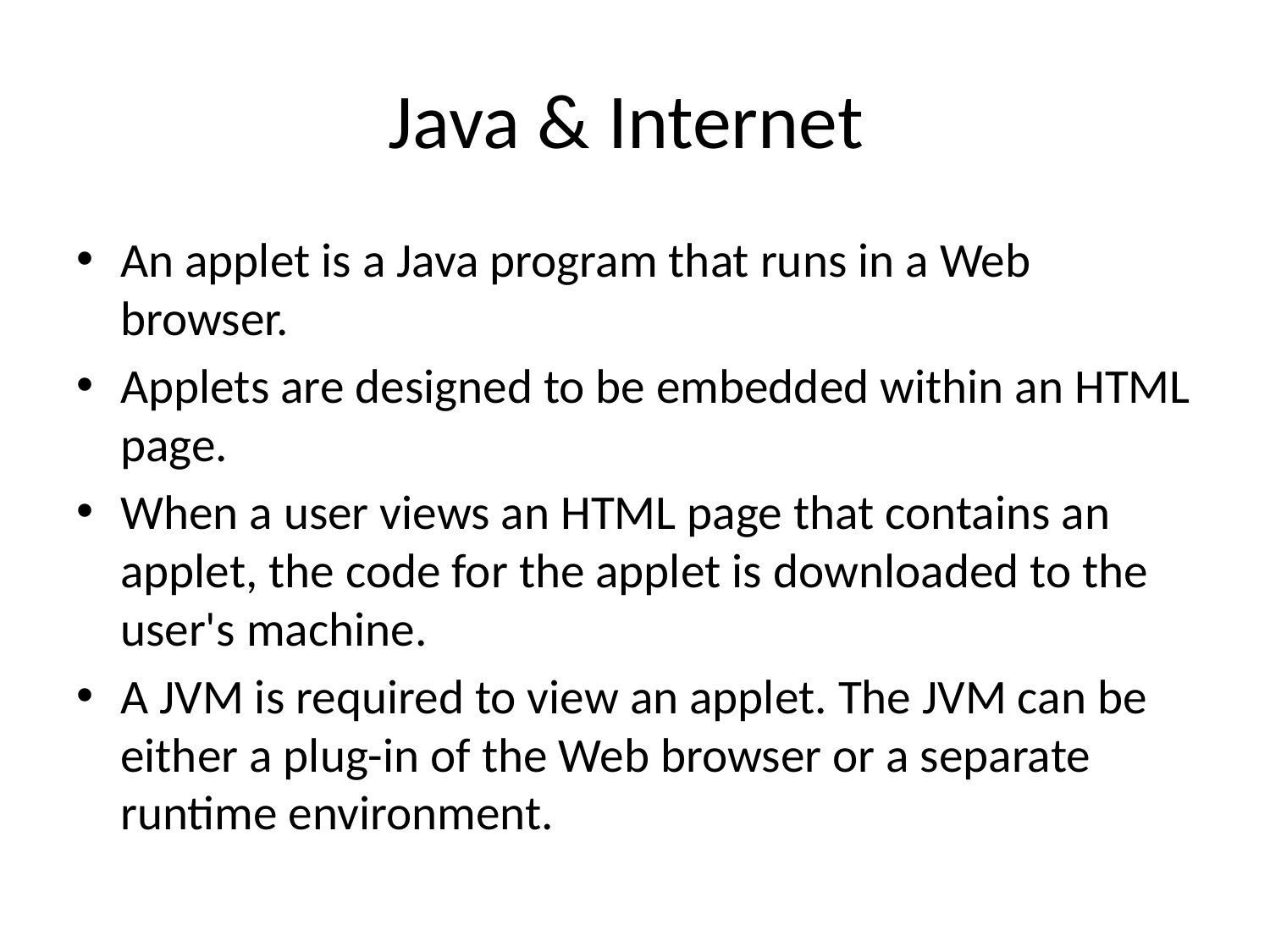

# Java & Internet
An applet is a Java program that runs in a Web browser.
Applets are designed to be embedded within an HTML page.
When a user views an HTML page that contains an applet, the code for the applet is downloaded to the user's machine.
A JVM is required to view an applet. The JVM can be either a plug-in of the Web browser or a separate runtime environment.